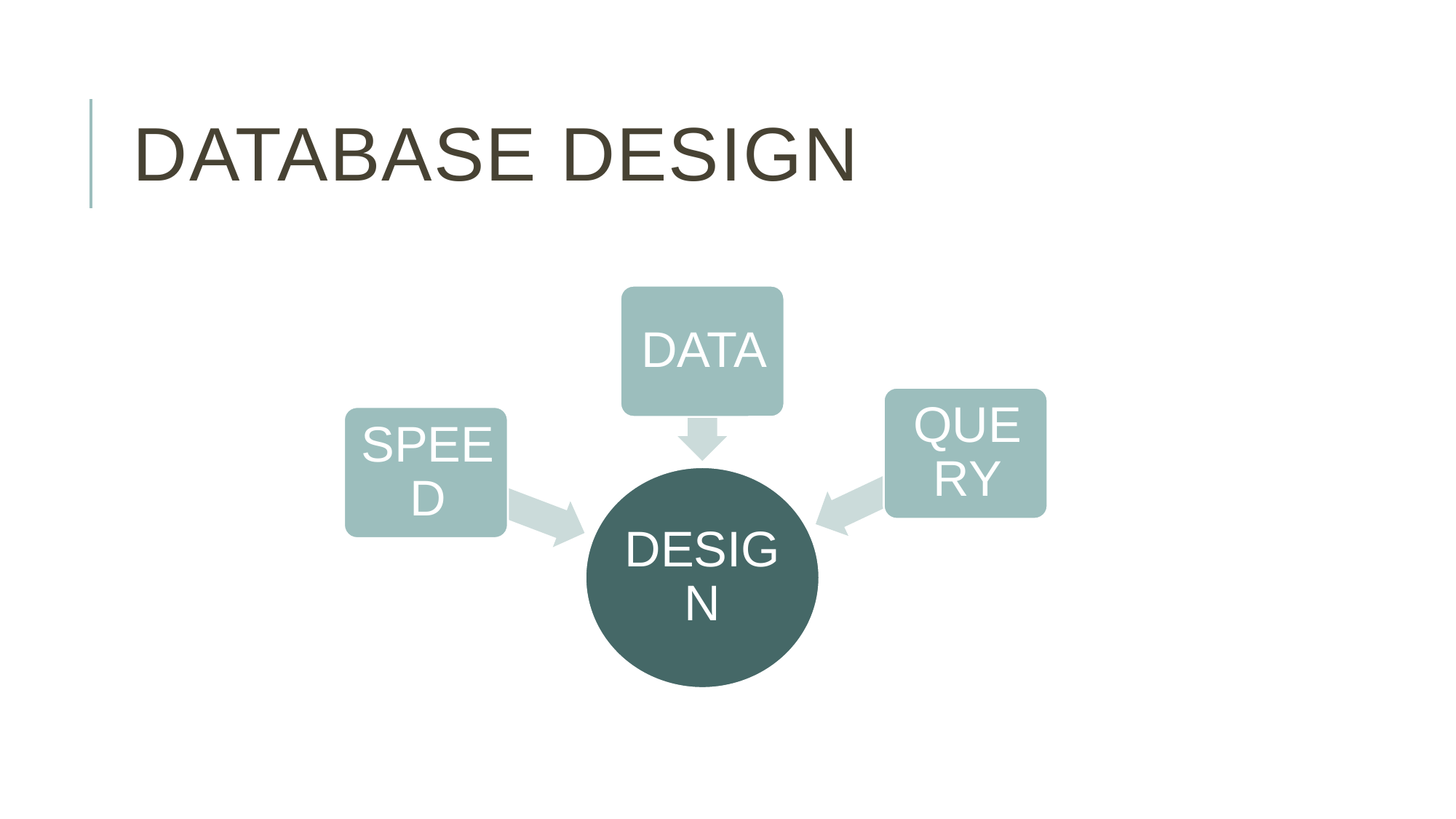

# DATABASE DESIGN
DESIGN
SPEED
DATA
QUERY